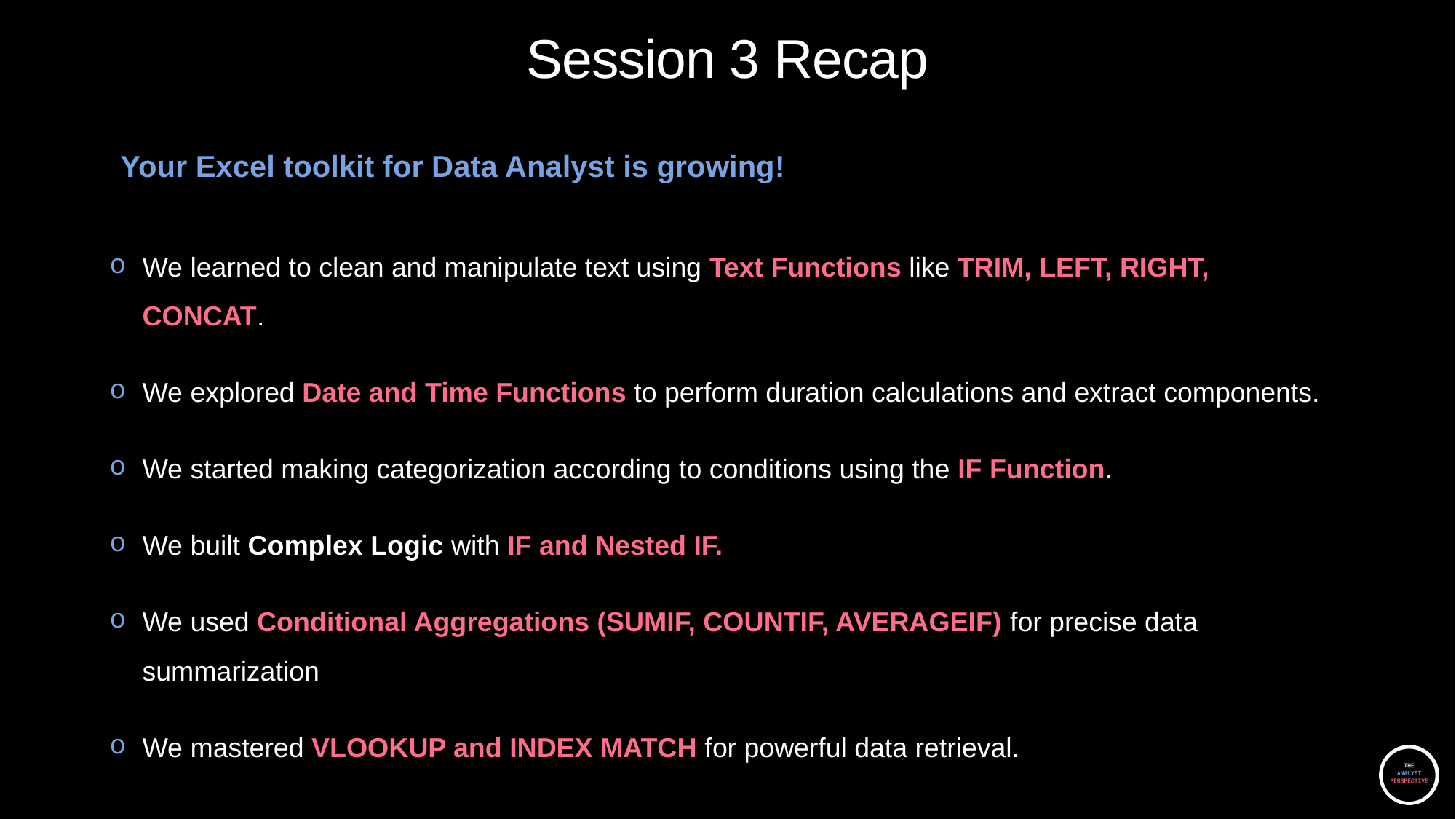

# Session 3 Recap
Your Excel toolkit for Data Analyst is growing!
We learned to clean and manipulate text using Text Functions like TRIM, LEFT, RIGHT, CONCAT.
We explored Date and Time Functions to perform duration calculations and extract components.
We started making categorization according to conditions using the IF Function.
We built Complex Logic with IF and Nested IF.
We used Conditional Aggregations (SUMIF, COUNTIF, AVERAGEIF) for precise data summarization
We mastered VLOOKUP and INDEX MATCH for powerful data retrieval.